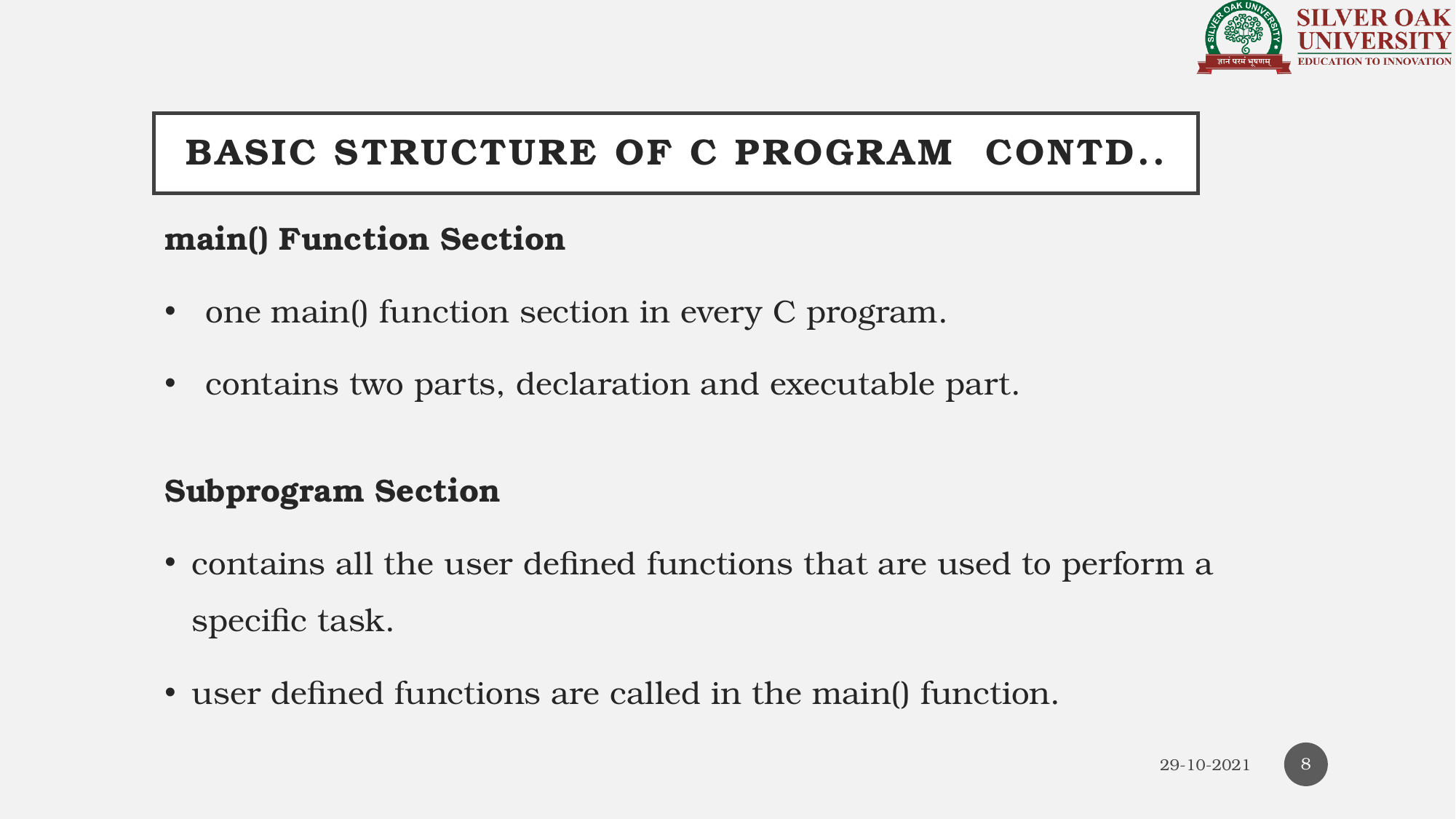

Basic Structure of C Program  contd..
main() Function Section
one main() function section in every C program.
contains two parts, declaration and executable part.

Subprogram Section
contains all the user defined functions that are used to perform a specific task.
user defined functions are called in the main() function.

8

29-10-2021